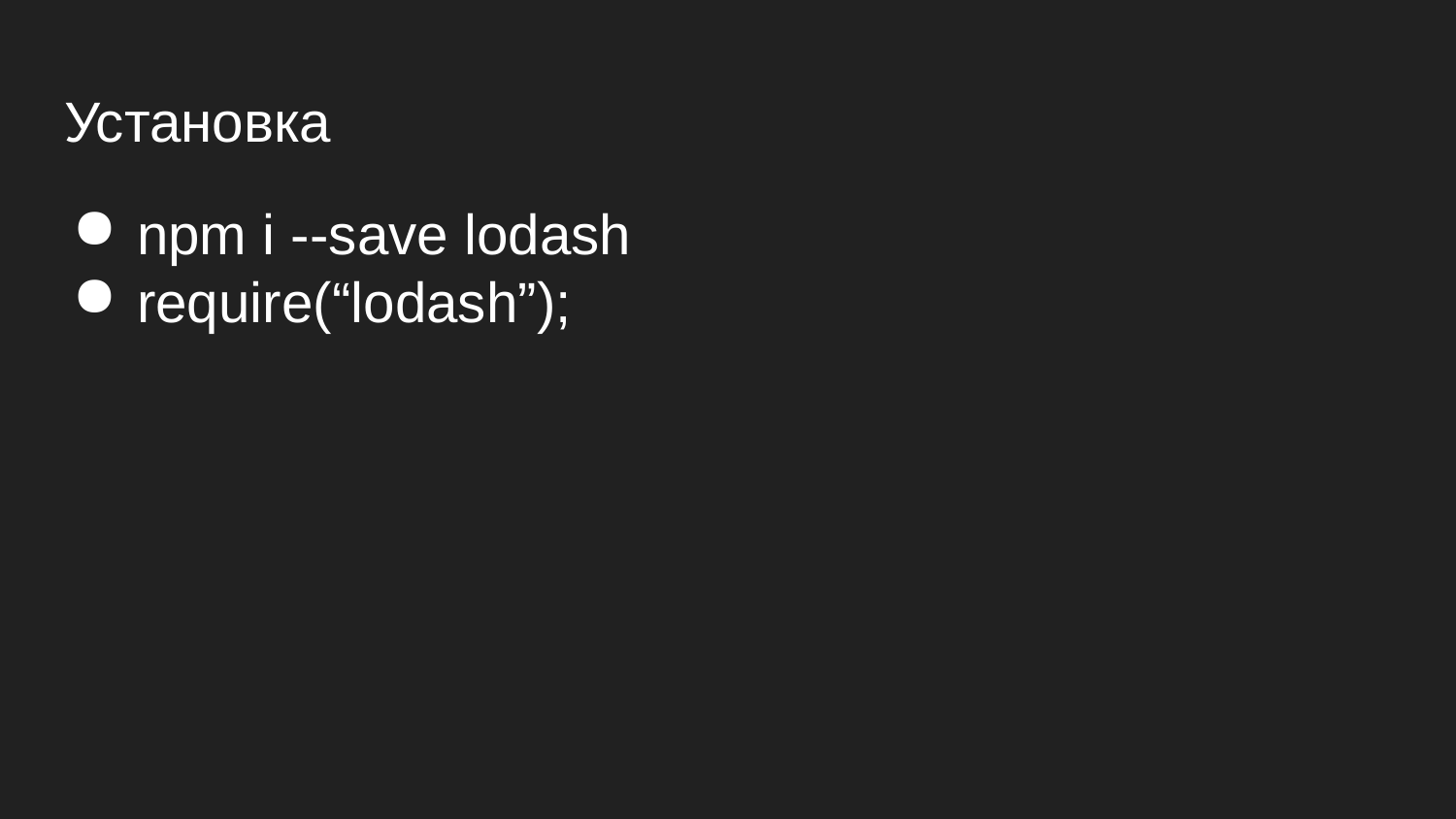

# Установка
npm i --save lodash
require(“lodash”);